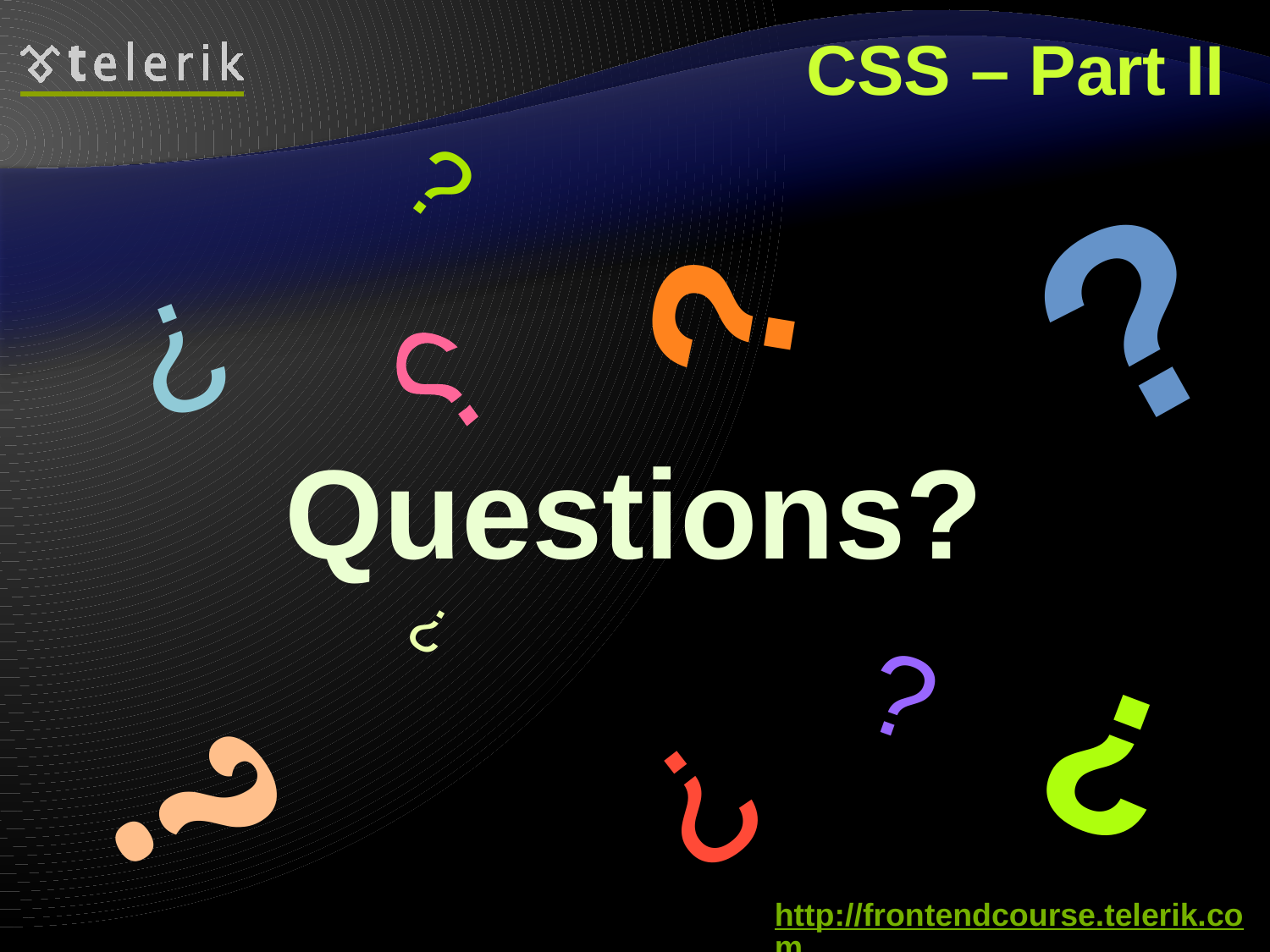

# CSS – Part II
?
?
?
?
?
Questions?
?
?
?
?
?
http://frontendcourse.telerik.com